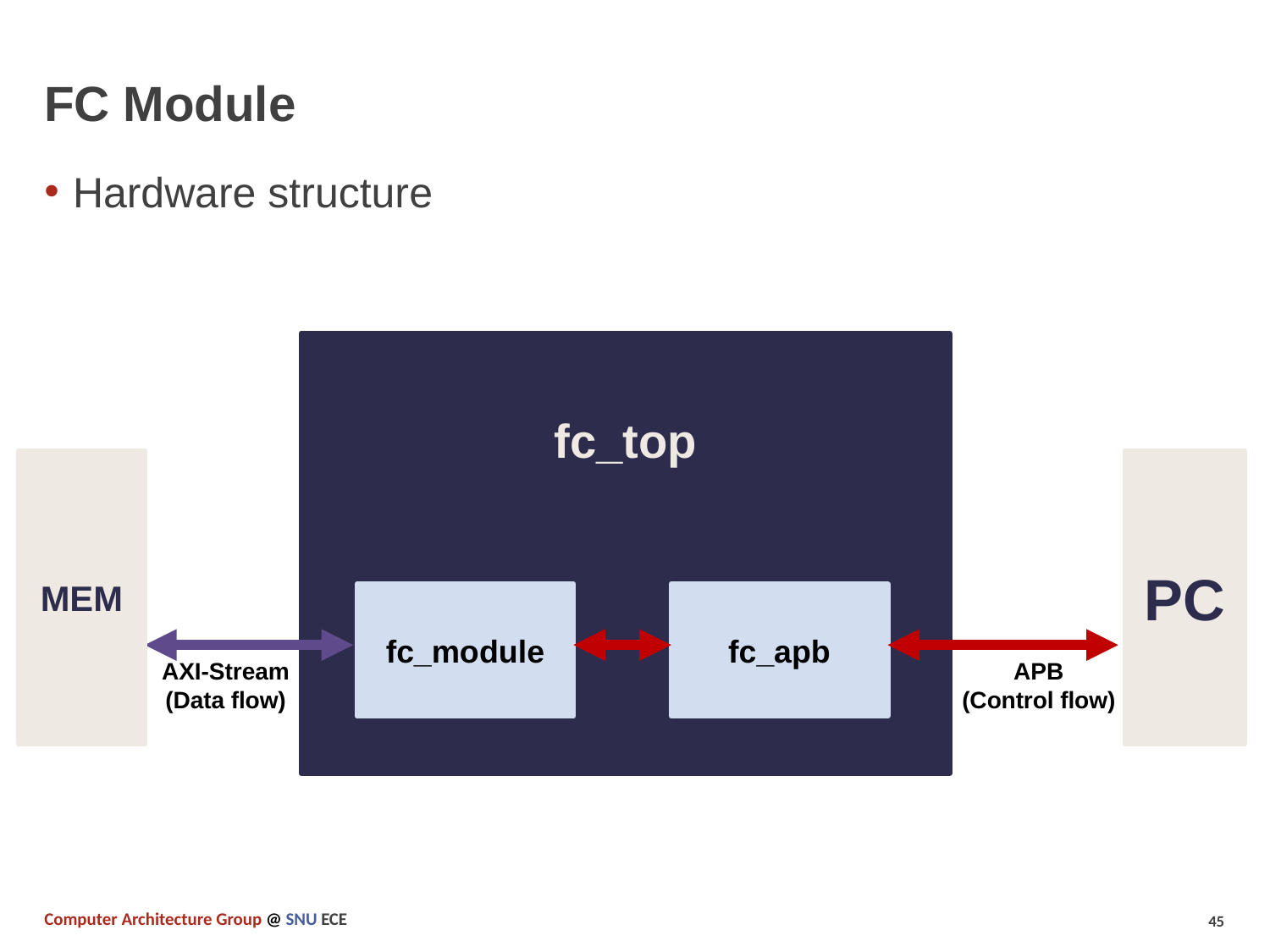

# FC Module
Hardware structure
fc_top

MEM
PC
fc_module
fc_apb
AXI-Stream
(Data flow)
APB
(Control flow)